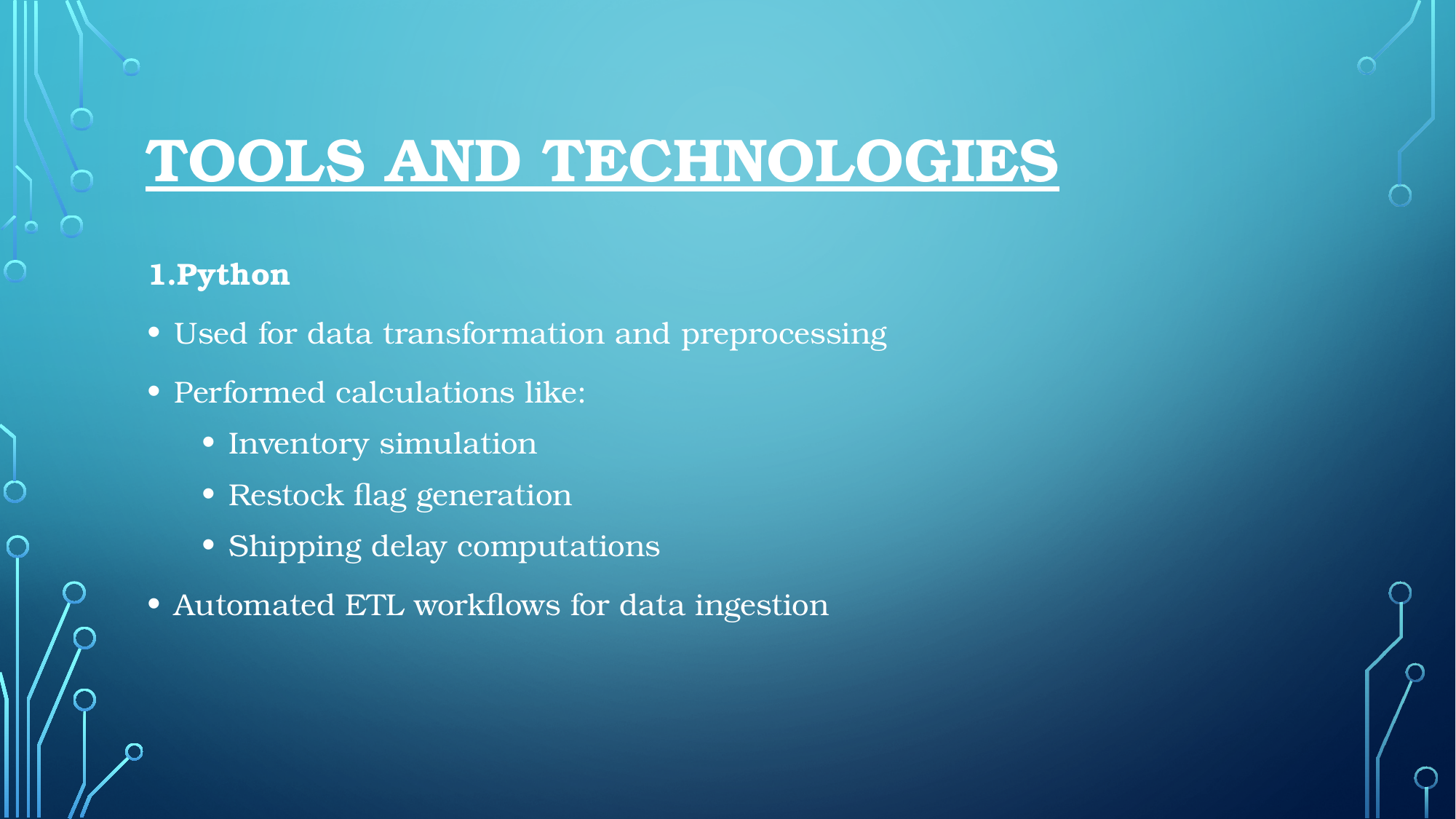

# TOOLS AND TECHNOLOGIES
1.Python
Used for data transformation and preprocessing
Performed calculations like:
Inventory simulation
Restock flag generation
Shipping delay computations
Automated ETL workflows for data ingestion